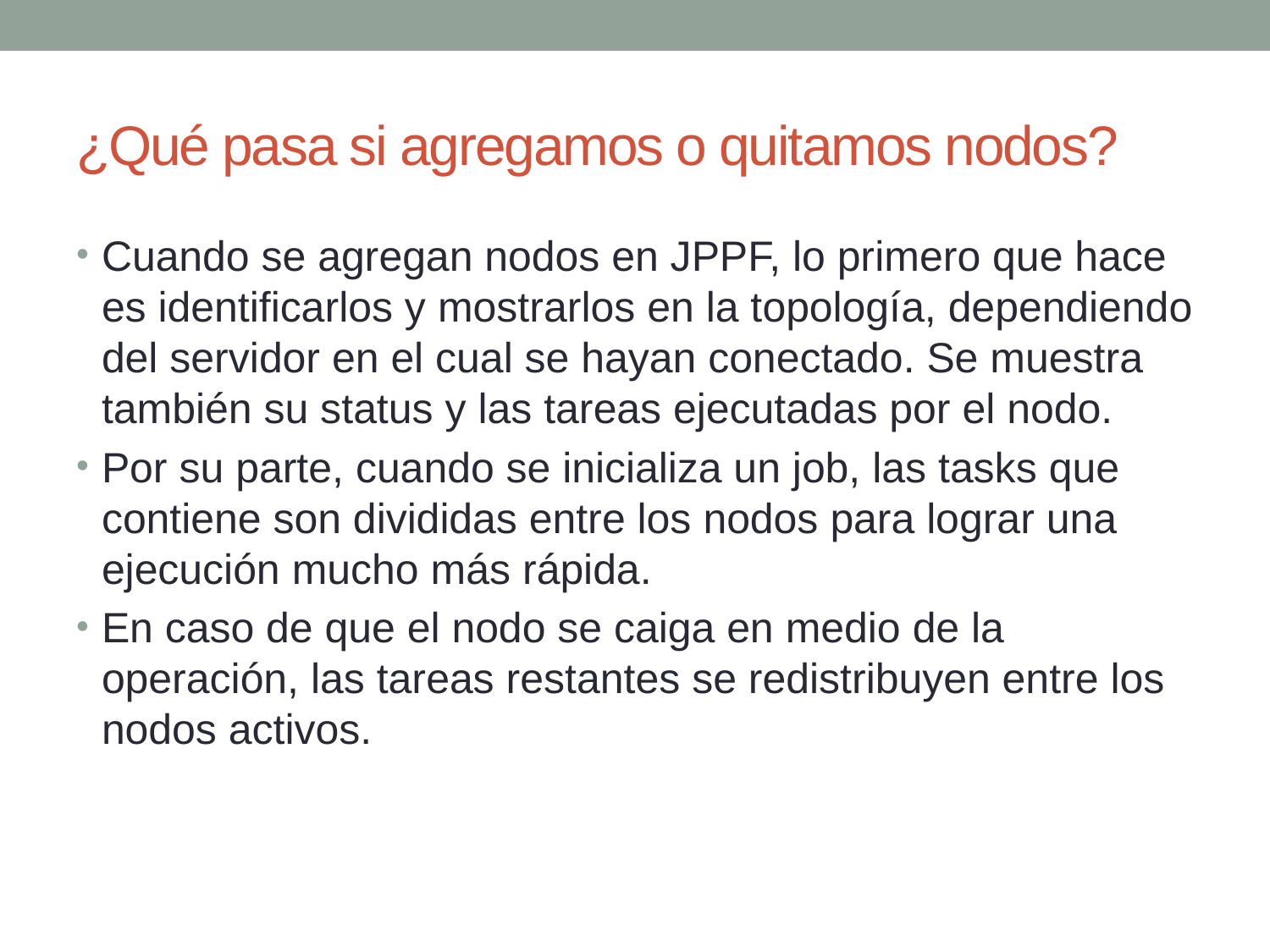

# ¿Qué pasa si agregamos o quitamos nodos?
Cuando se agregan nodos en JPPF, lo primero que hace es identificarlos y mostrarlos en la topología, dependiendo del servidor en el cual se hayan conectado. Se muestra también su status y las tareas ejecutadas por el nodo.
Por su parte, cuando se inicializa un job, las tasks que contiene son divididas entre los nodos para lograr una ejecución mucho más rápida.
En caso de que el nodo se caiga en medio de la operación, las tareas restantes se redistribuyen entre los nodos activos.